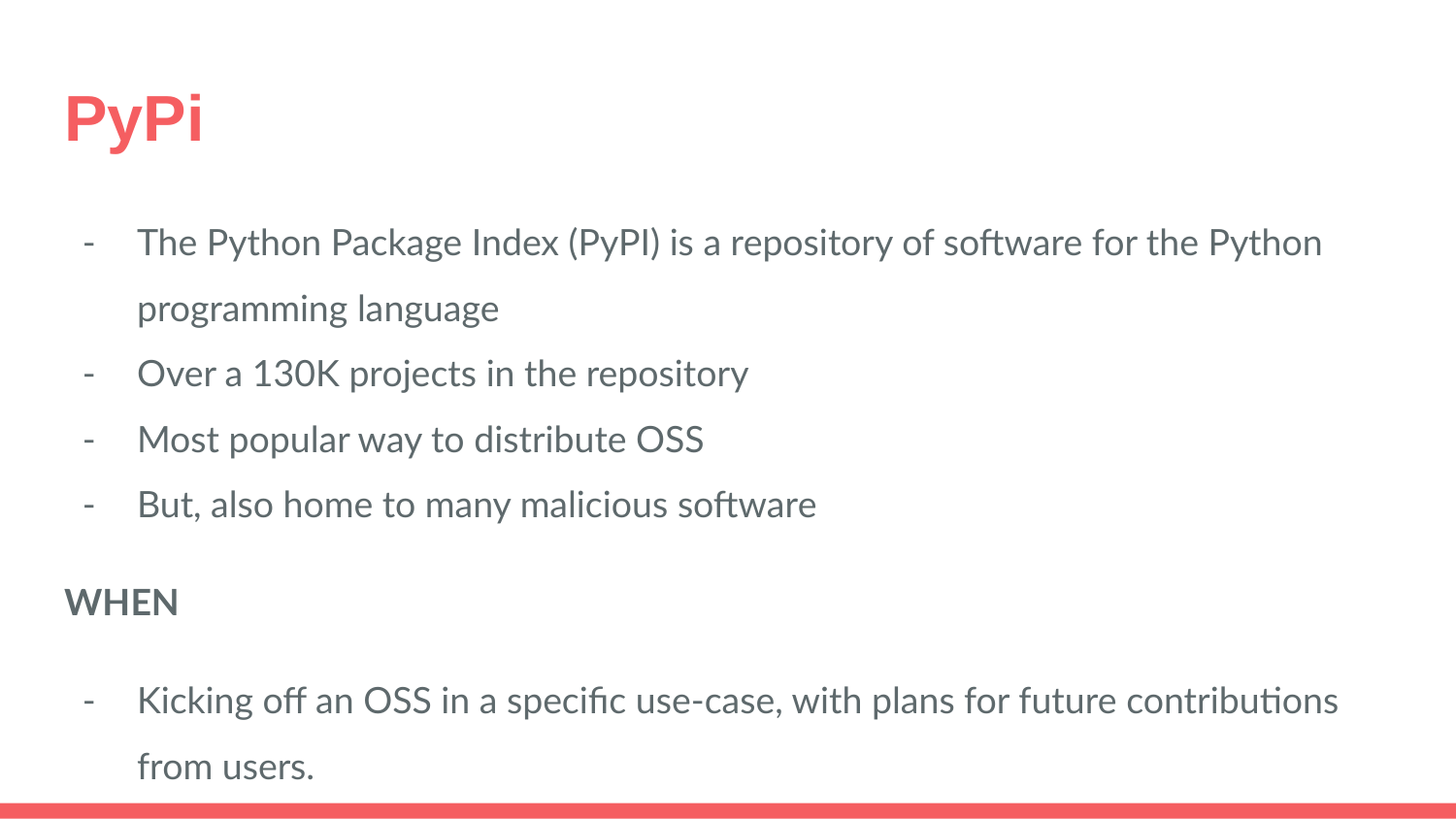

# PyPi
The Python Package Index (PyPI) is a repository of software for the Python programming language
Over a 130K projects in the repository
Most popular way to distribute OSS
But, also home to many malicious software
WHEN
Kicking off an OSS in a specific use-case, with plans for future contributions from users.